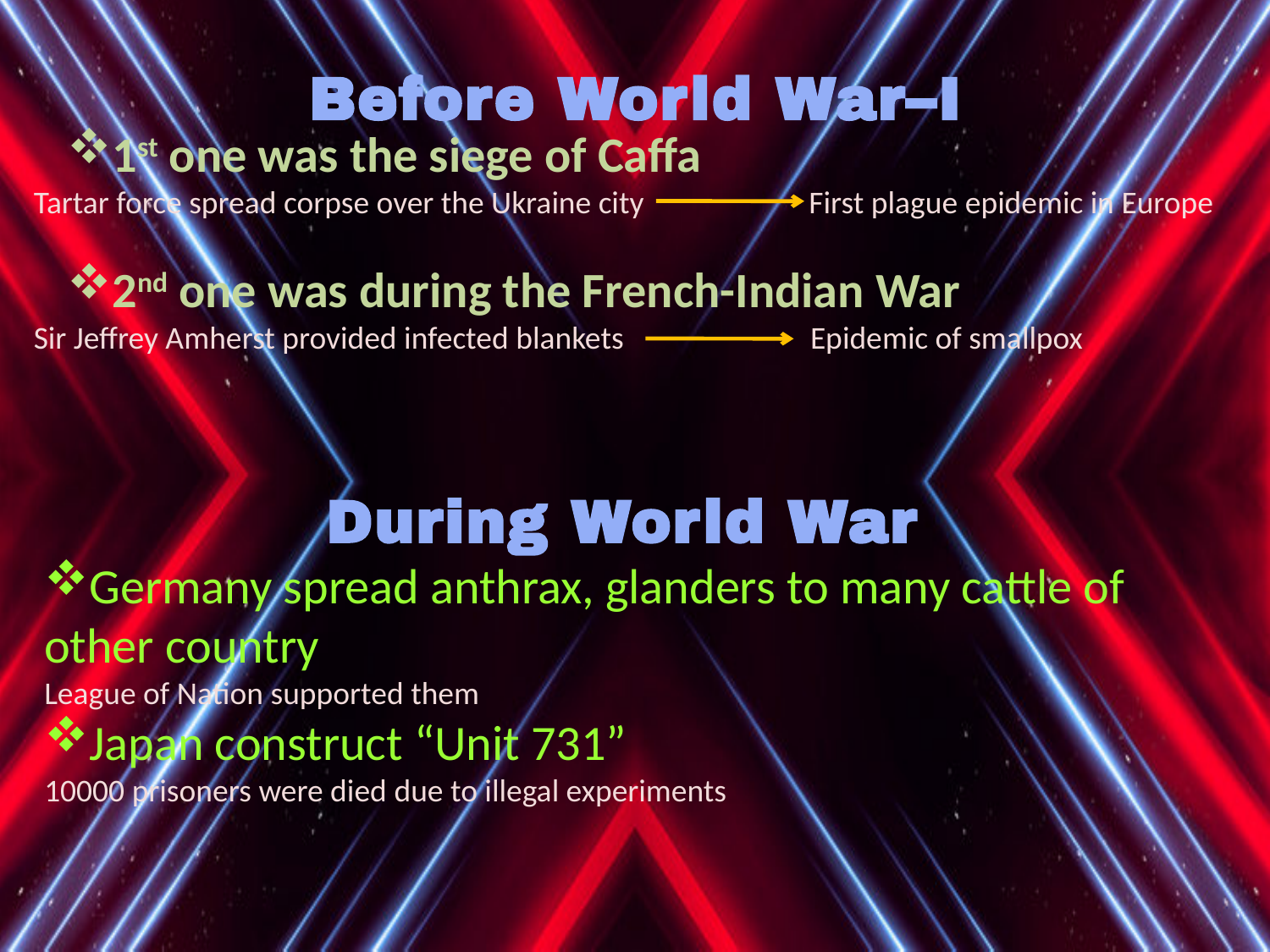

Before World War–I
1st one was the siege of Caffa
Tartar force spread corpse over the Ukraine city                       First plague epidemic in Europe

2nd one was during the French-Indian War
Sir Jeffrey Amherst provided infected blankets                          Epidemic of smallpox
During World War
Germany spread anthrax, glanders to many cattle of other country
League of Nation supported them
Japan construct “Unit 731”
10000 prisoners were died due to illegal experiments